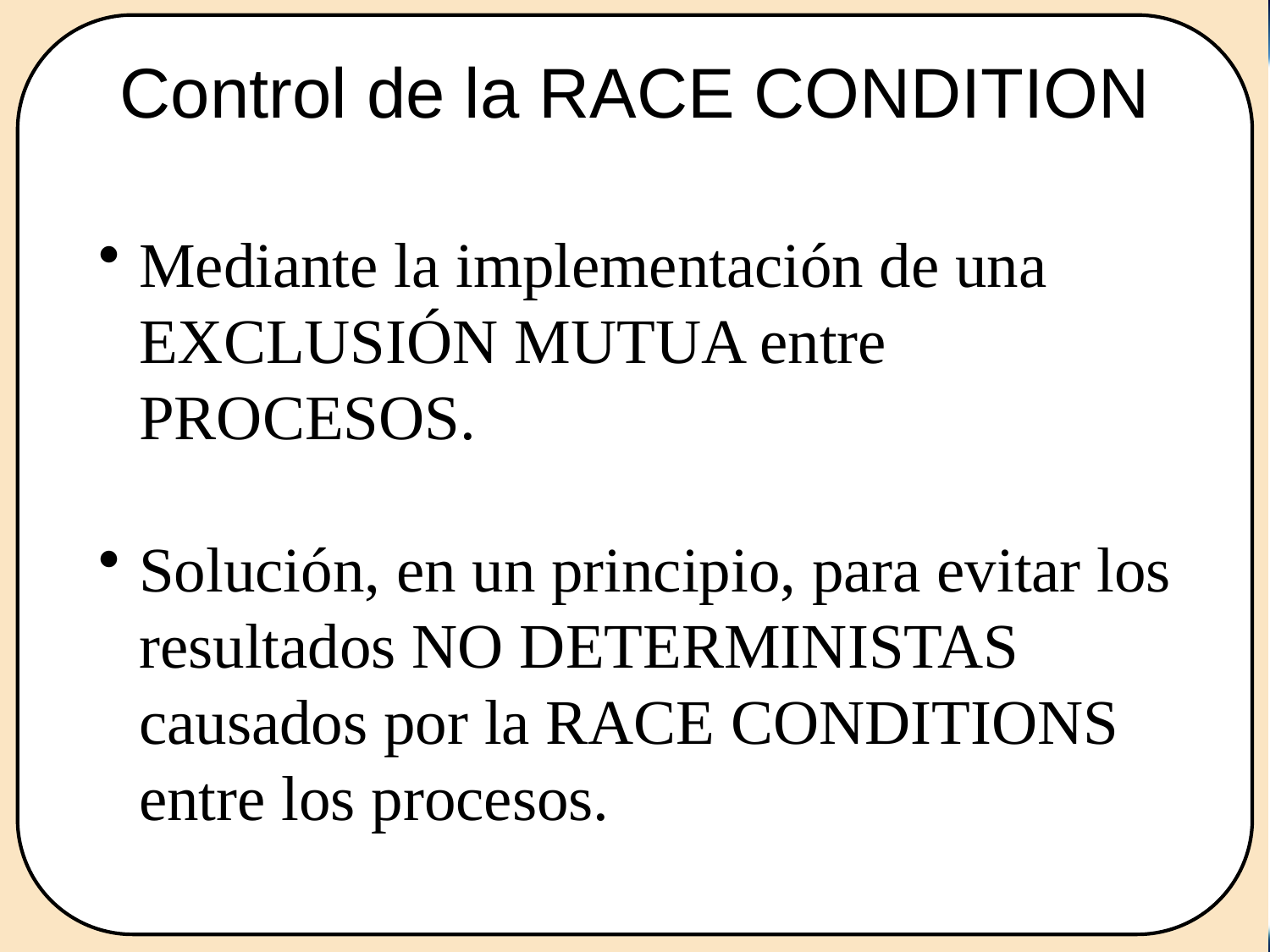

# Control de la RACE CONDITION
Mediante la implementación de una EXCLUSIÓN MUTUA entre PROCESOS.

Solución, en un principio, para evitar los resultados NO DETERMINISTAS causados por la RACE CONDITIONS entre los procesos.